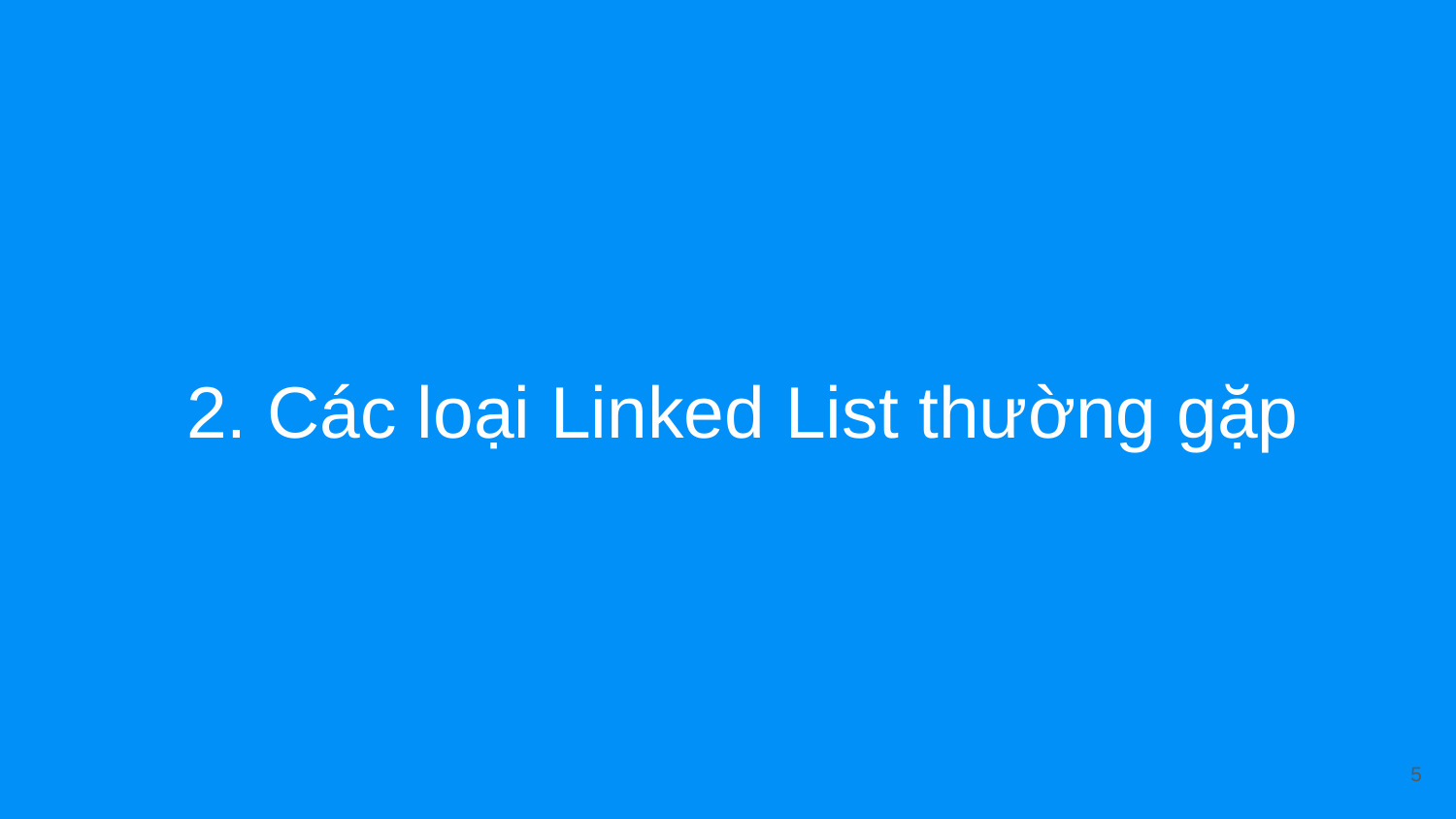

2. Các loại Linked List thường gặp
5